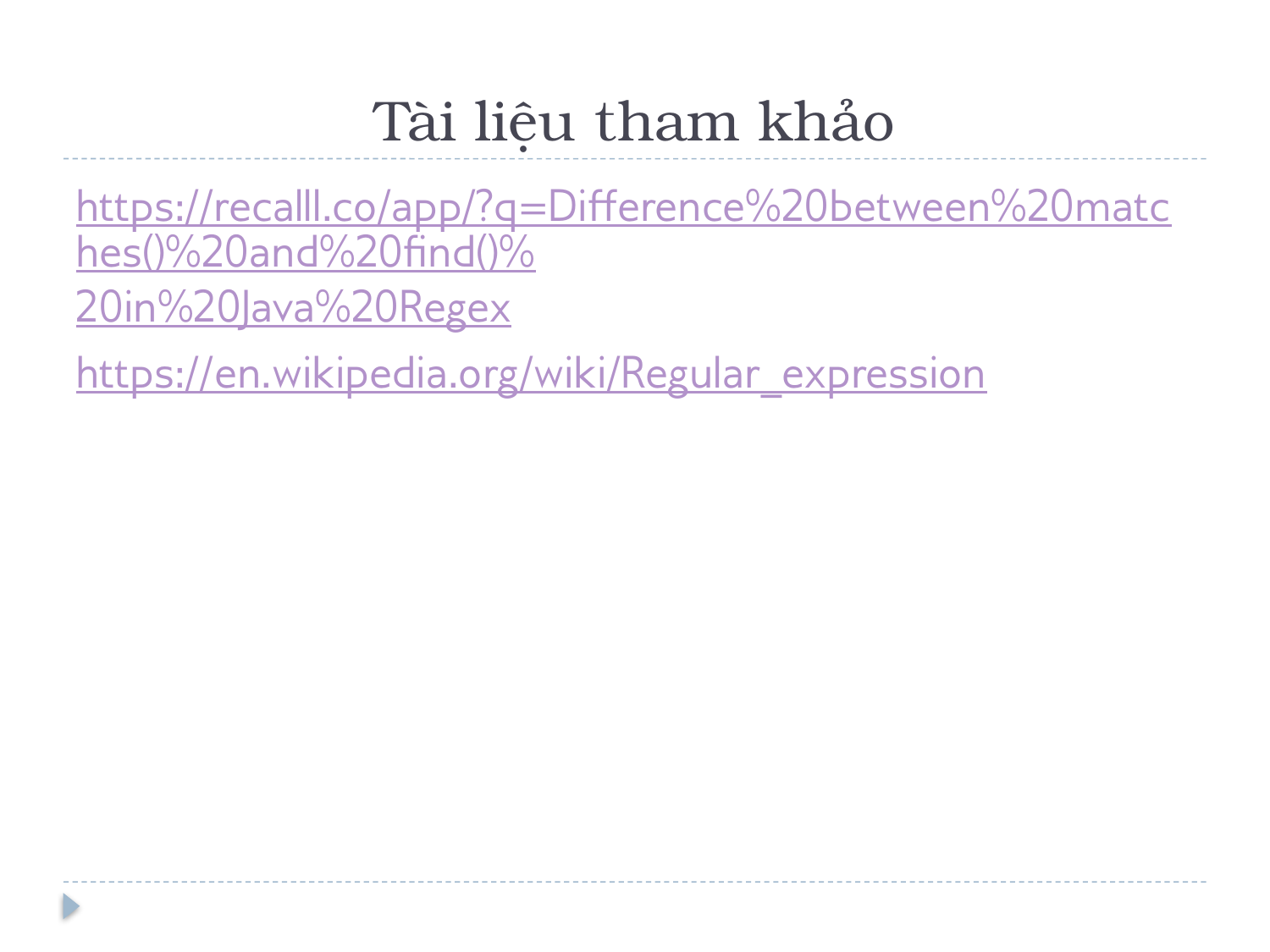

# Tài liệu tham khảo
https://recalll.co/app/?q=Difference%20between%20matches()%20and%20find()%20in%20Java%20Regex
https://en.wikipedia.org/wiki/Regular_expression